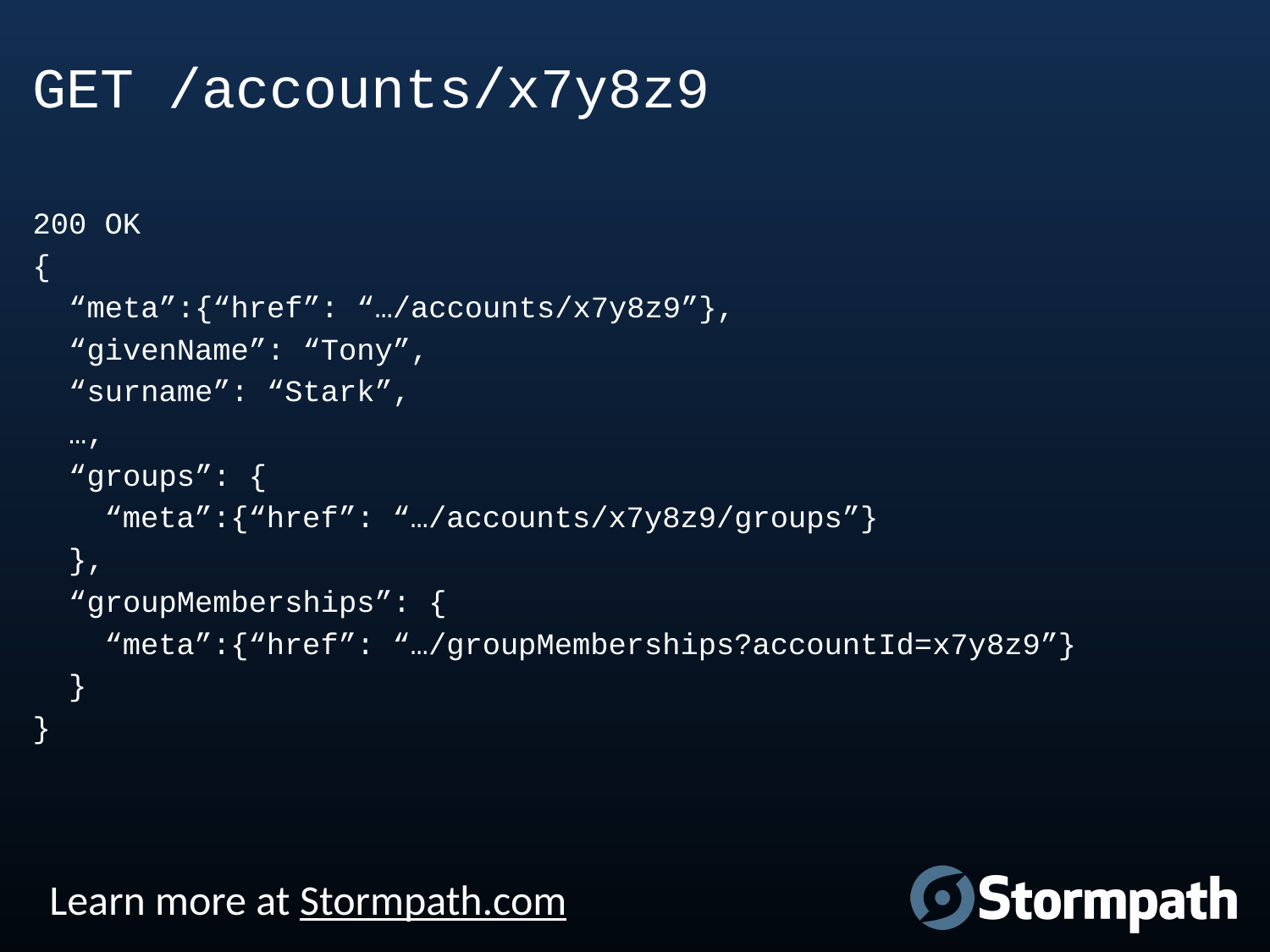

GET /accounts/x7y8z9

200 OK
{
  “meta”:{“href”: “…/accounts/x7y8z9”},
  “givenName”: “Tony”,
  “surname”: “Stark”,
  …,
  “groups”: {
    “meta”:{“href”: “…/accounts/x7y8z9/groups”}
  },
  “groupMemberships”: {
    “meta”:{“href”: “…/groupMemberships?accountId=x7y8z9”}
  }
}
Learn more at Stormpath.com